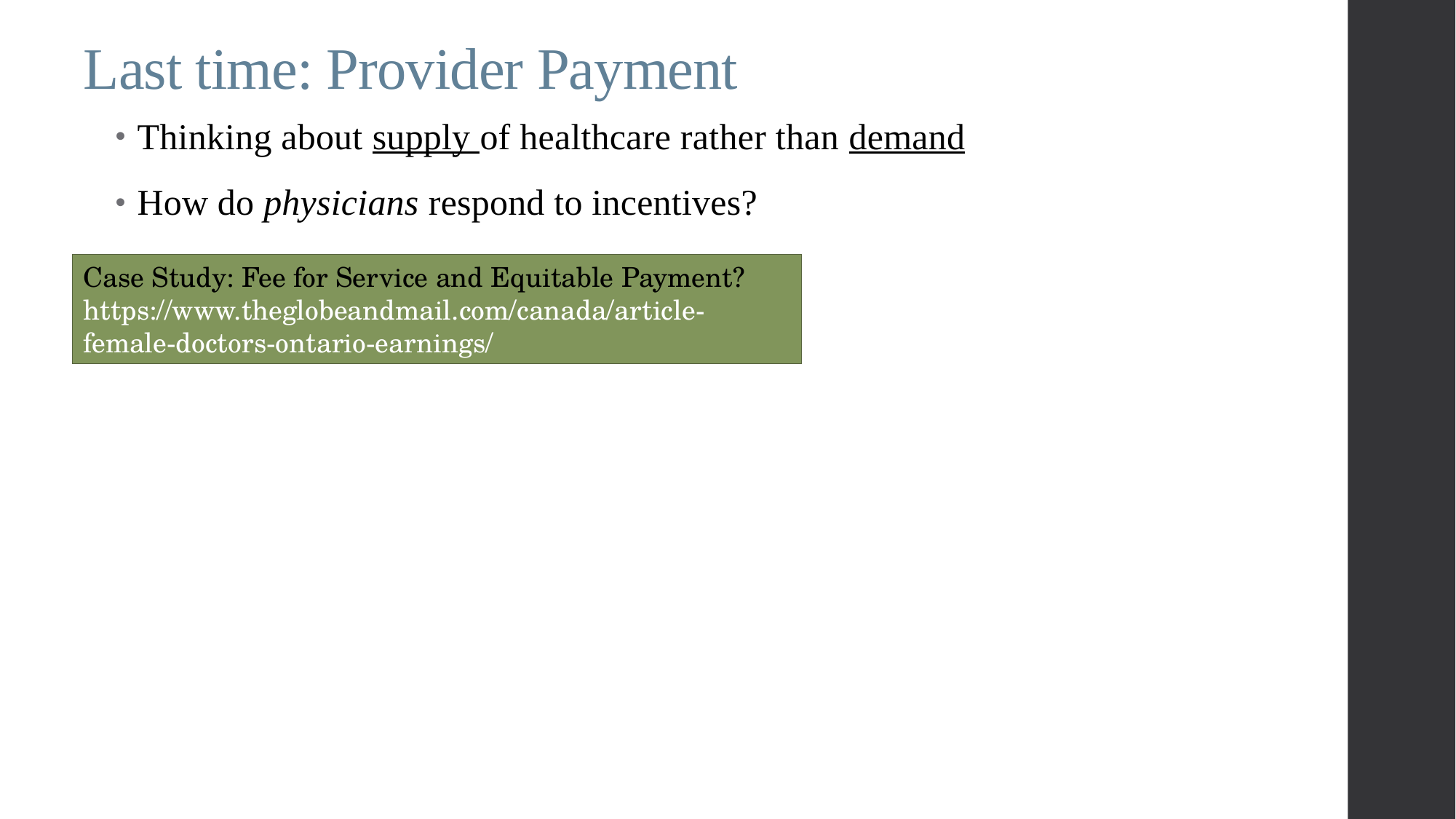

# Last time: Provider Payment
Thinking about supply of healthcare rather than demand
How do physicians respond to incentives?

Case Study: Fee for Service and Equitable Payment? https://www.theglobeandmail.com/canada/article-female-doctors-ontario-earnings/